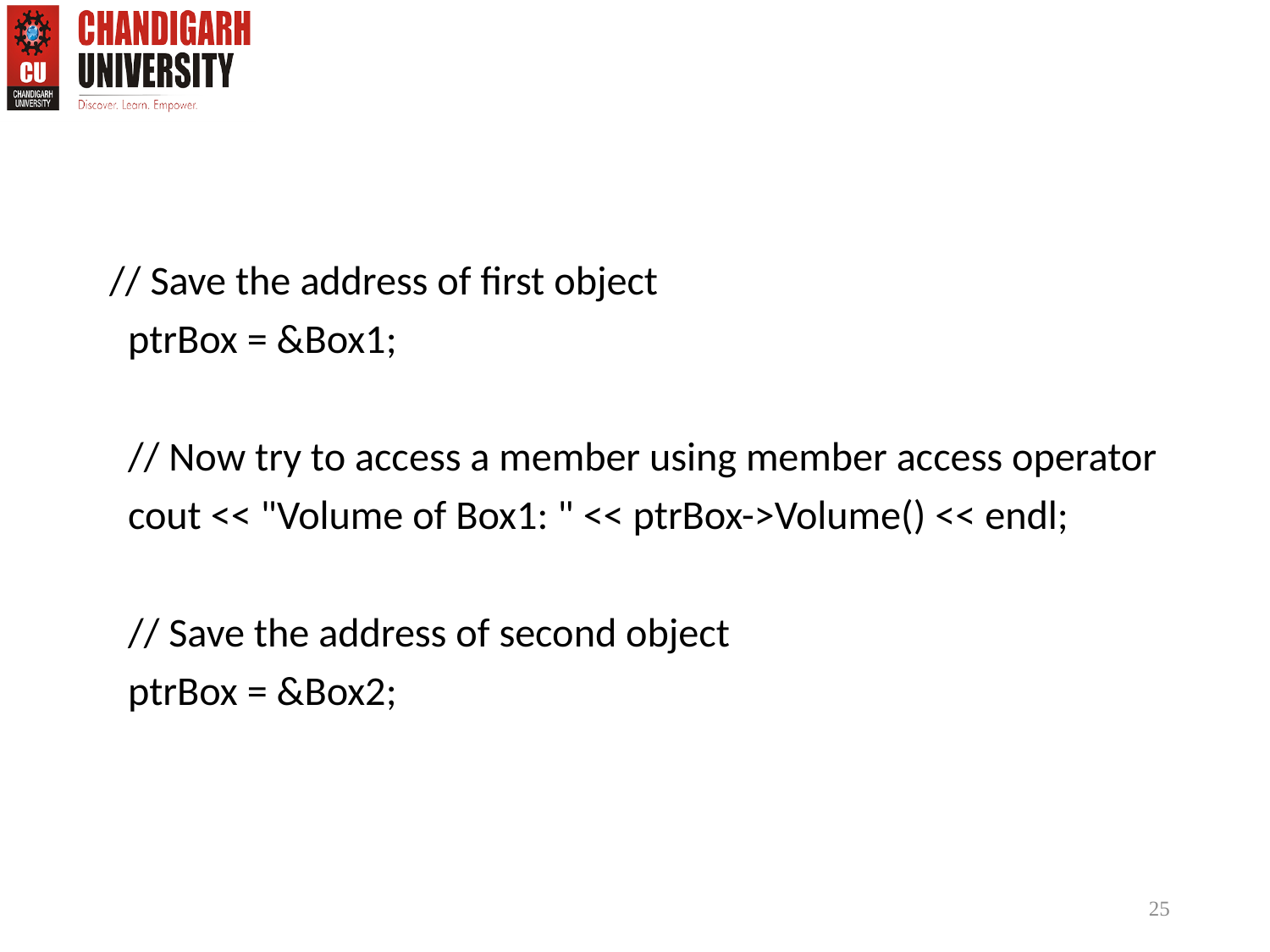

// Save the address of first object
   ptrBox = &Box1;

   // Now try to access a member using member access operator
   cout << "Volume of Box1: " << ptrBox->Volume() << endl;

   // Save the address of second object
   ptrBox = &Box2;

25